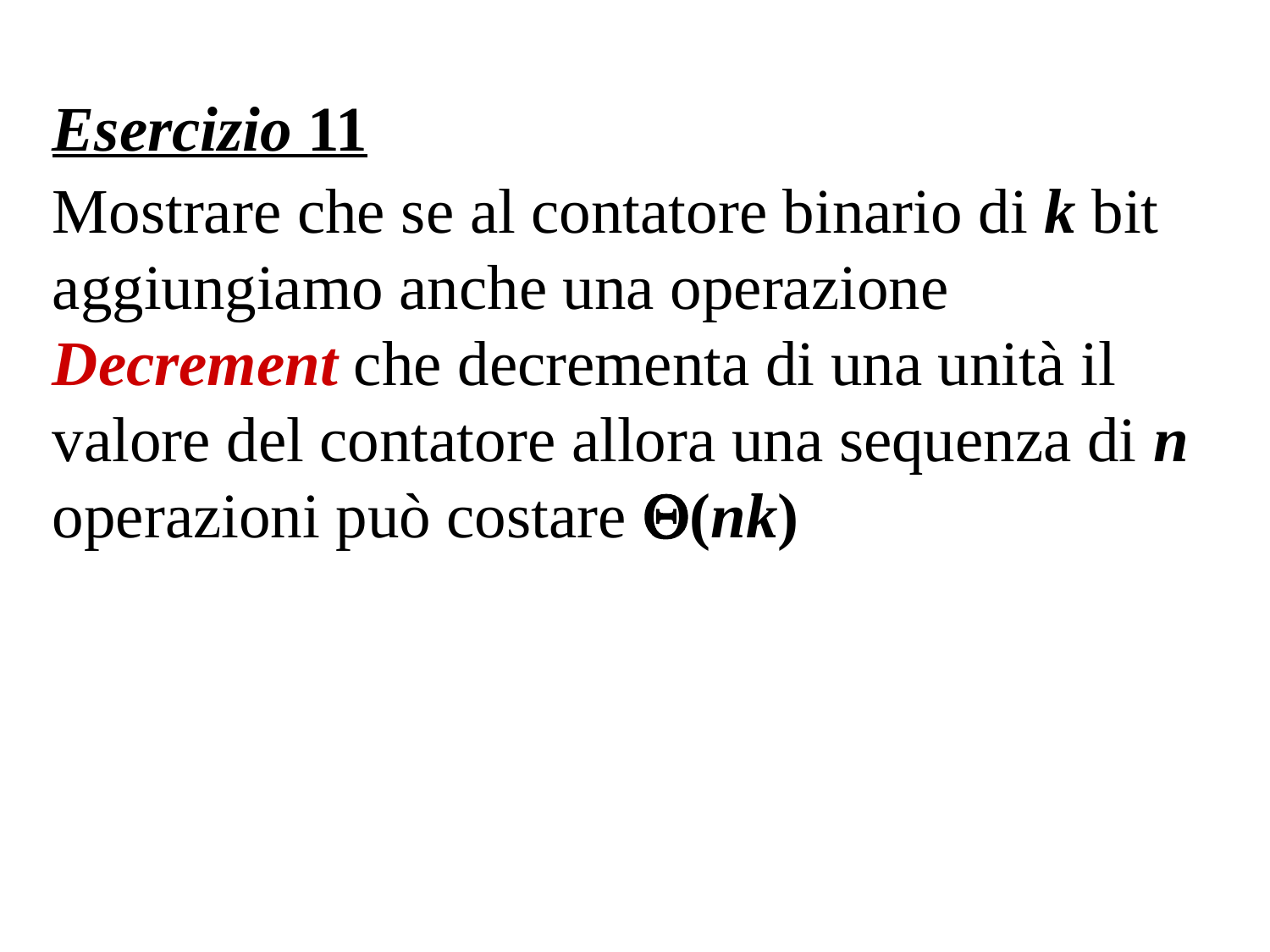

Esercizio 11
Mostrare che se al contatore binario di k bit aggiungiamo anche una operazione Decrement che decrementa di una unità il valore del contatore allora una sequenza di n operazioni può costare Θ(nk)